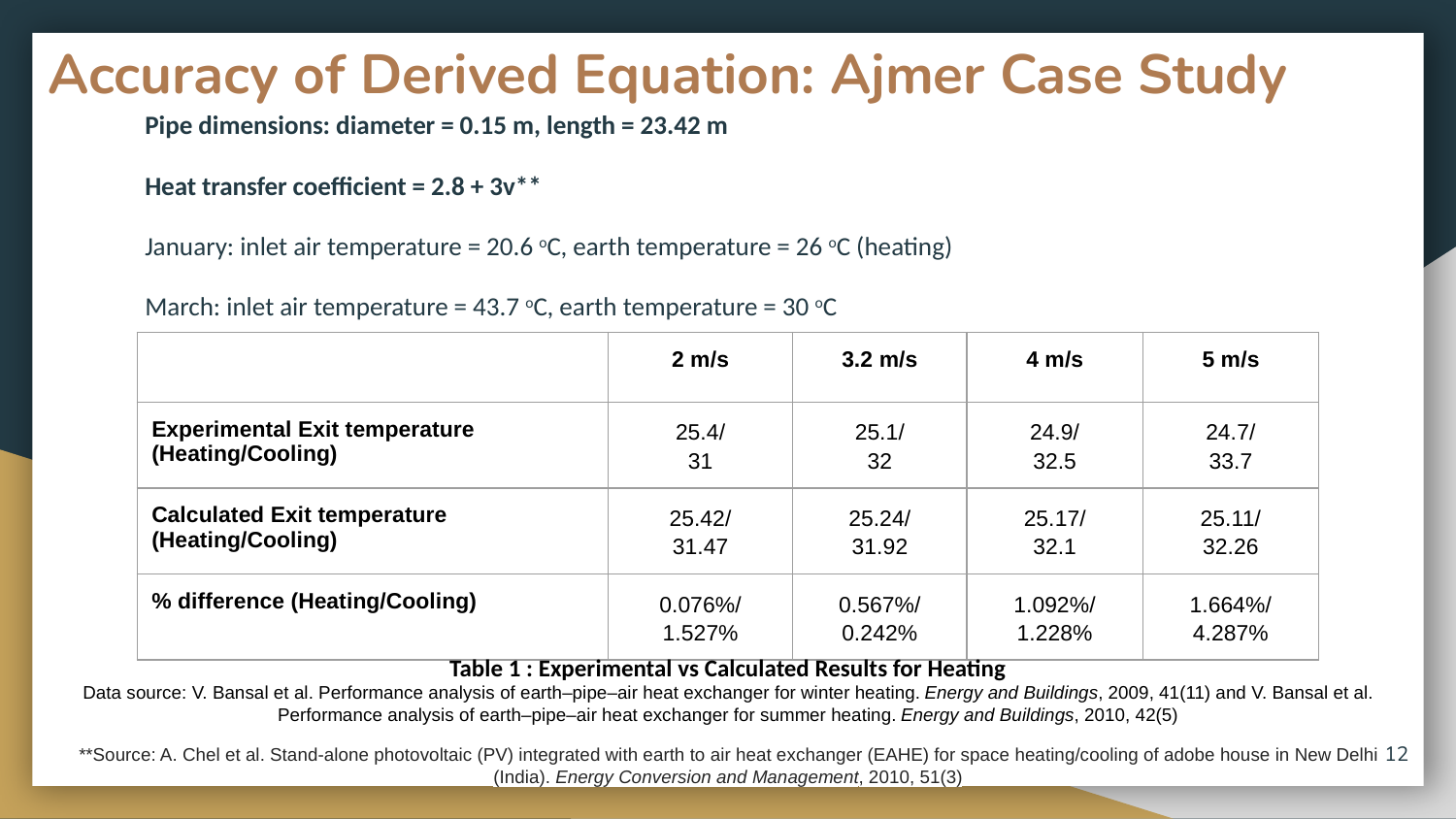

# Accuracy of Derived Equation: Ajmer Case Study
Pipe dimensions: diameter = 0.15 m, length = 23.42 m
Heat transfer coefficient = 2.8 + 3v**
January: inlet air temperature = 20.6 oC, earth temperature = 26 oC (heating)
March: inlet air temperature = 43.7 oC, earth temperature = 30 oC
|  | 2 m/s | 3.2 m/s | 4 m/s | 5 m/s |
| --- | --- | --- | --- | --- |
| Experimental Exit temperature (Heating/Cooling) | 25.4/ 31 | 25.1/ 32 | 24.9/ 32.5 | 24.7/ 33.7 |
| Calculated Exit temperature (Heating/Cooling) | 25.42/ 31.47 | 25.24/ 31.92 | 25.17/ 32.1 | 25.11/ 32.26 |
| % difference (Heating/Cooling) | 0.076%/ 1.527% | 0.567%/ 0.242% | 1.092%/ 1.228% | 1.664%/ 4.287% |
Table 1 : Experimental vs Calculated Results for Heating
Data source: V. Bansal et al. Performance analysis of earth–pipe–air heat exchanger for winter heating. Energy and Buildings, 2009, 41(11) and V. Bansal et al. Performance analysis of earth–pipe–air heat exchanger for summer heating. Energy and Buildings, 2010, 42(5)
**Source: A. Chel et al. Stand-alone photovoltaic (PV) integrated with earth to air heat exchanger (EAHE) for space heating/cooling of adobe house in New Delhi (India). Energy Conversion and Management, 2010, 51(3)
12